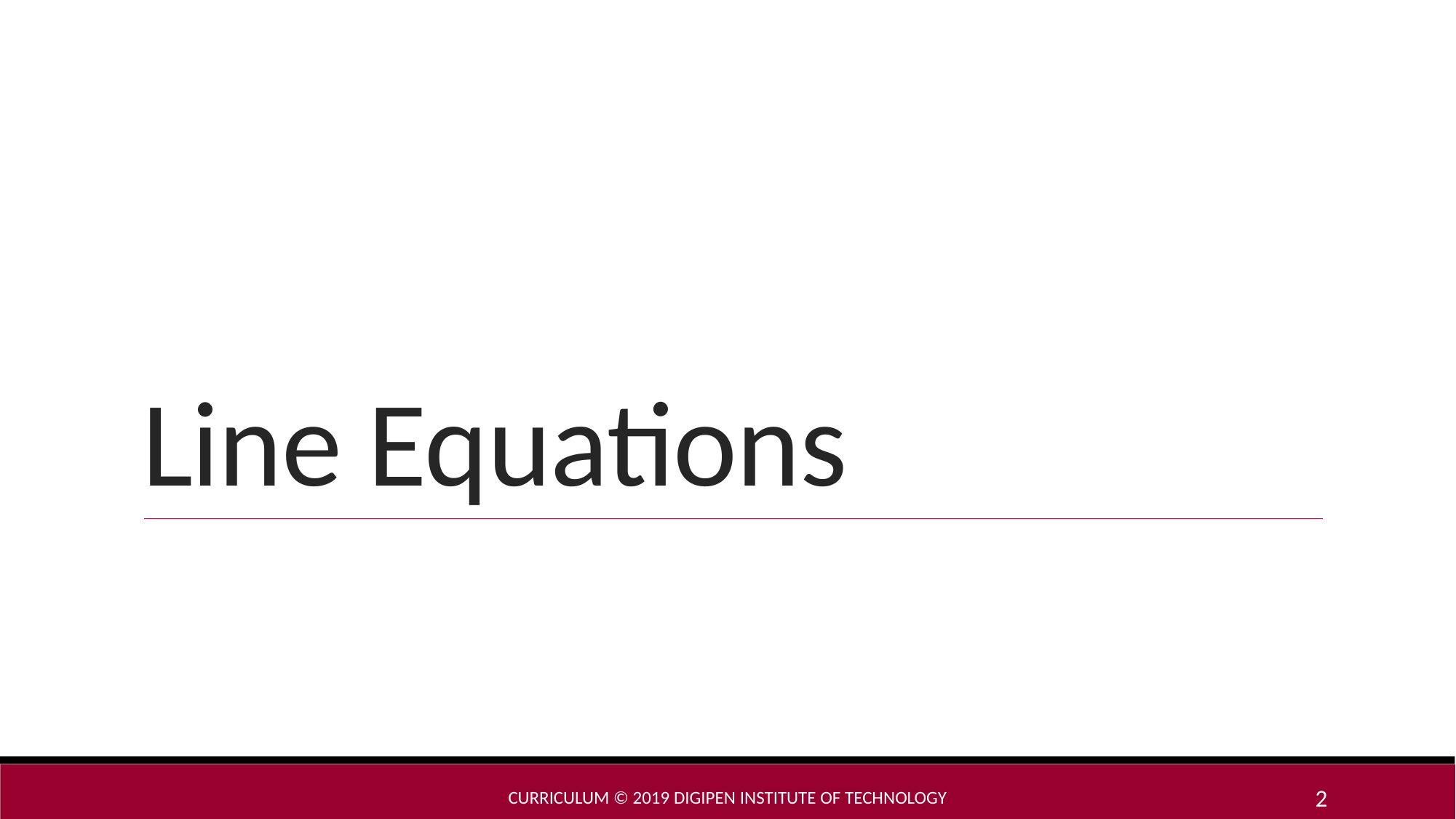

# Line Equations

Curriculum © 2019 DigiPen Institute of Technology
2